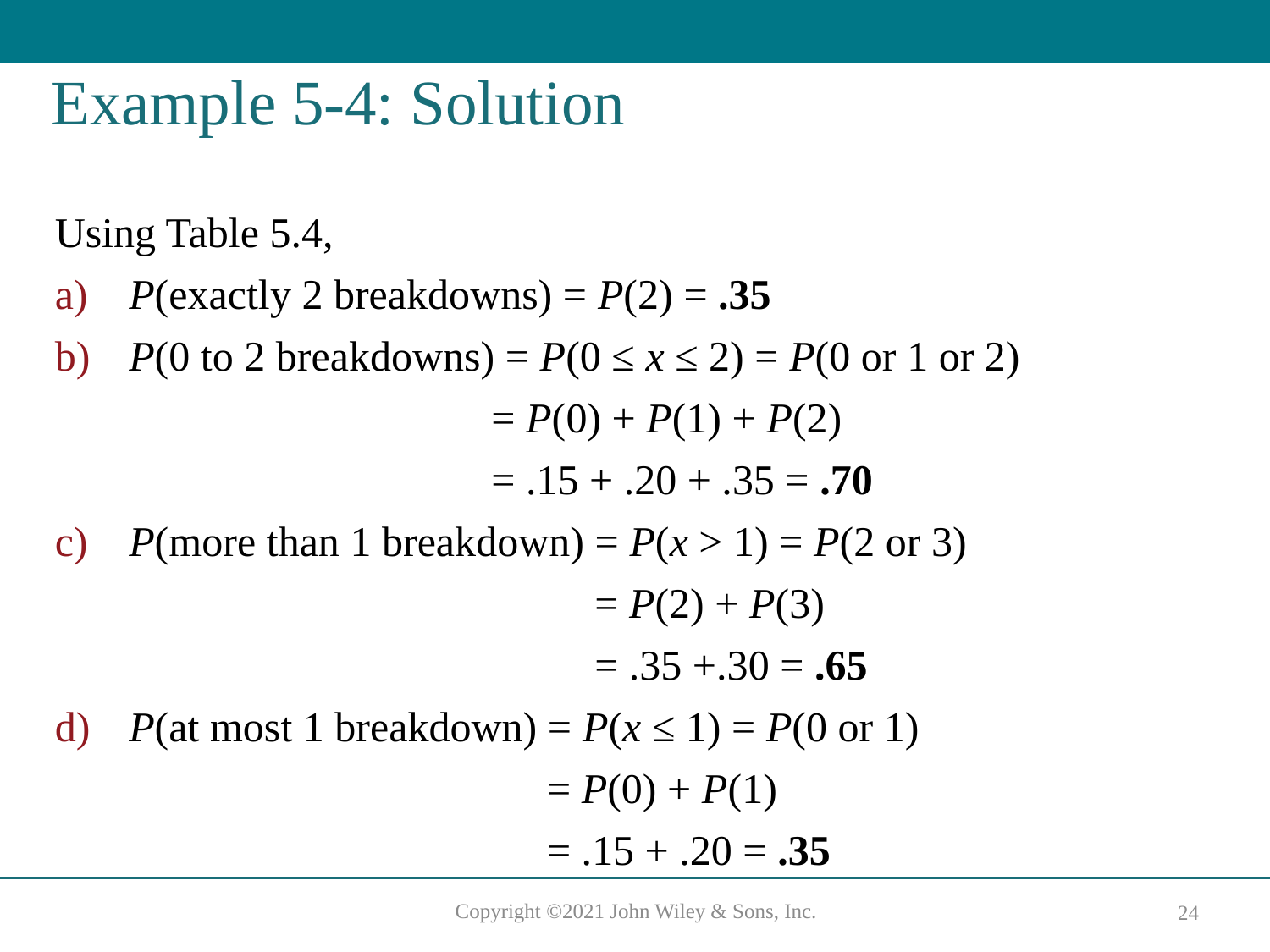

# Example 5-4: Solution
Using Table 5.4,
 P(exactly 2 breakdowns) = P(2) = .35
 P(0 to 2 breakdowns) = P(0 ≤ x ≤ 2) = P(0 or 1 or 2)
= P(0) + P(1) + P(2)
= .15 + .20 + .35 = .70
 P(more than 1 breakdown) = P(x > 1) = P(2 or 3)
= P(2) + P(3)
= .35 +.30 = .65
 P(at most 1 breakdown) = P(x ≤ 1) = P(0 or 1)
= P(0) + P(1)
= .15 + .20 = .35